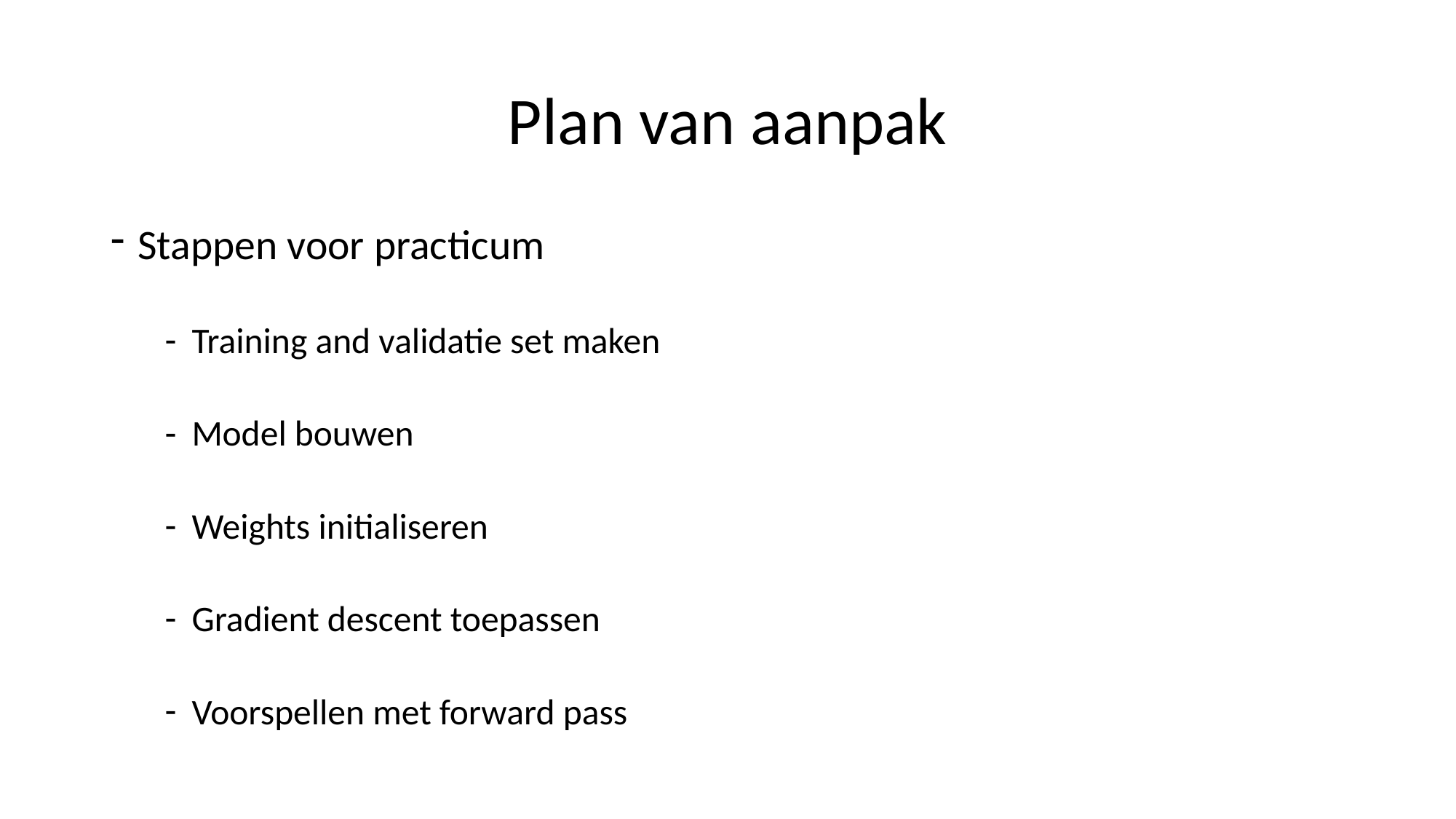

# Plan van aanpak
Stappen voor practicum

Training and validatie set maken

Model bouwen

Weights initialiseren

Gradient descent toepassen

Voorspellen met forward pass